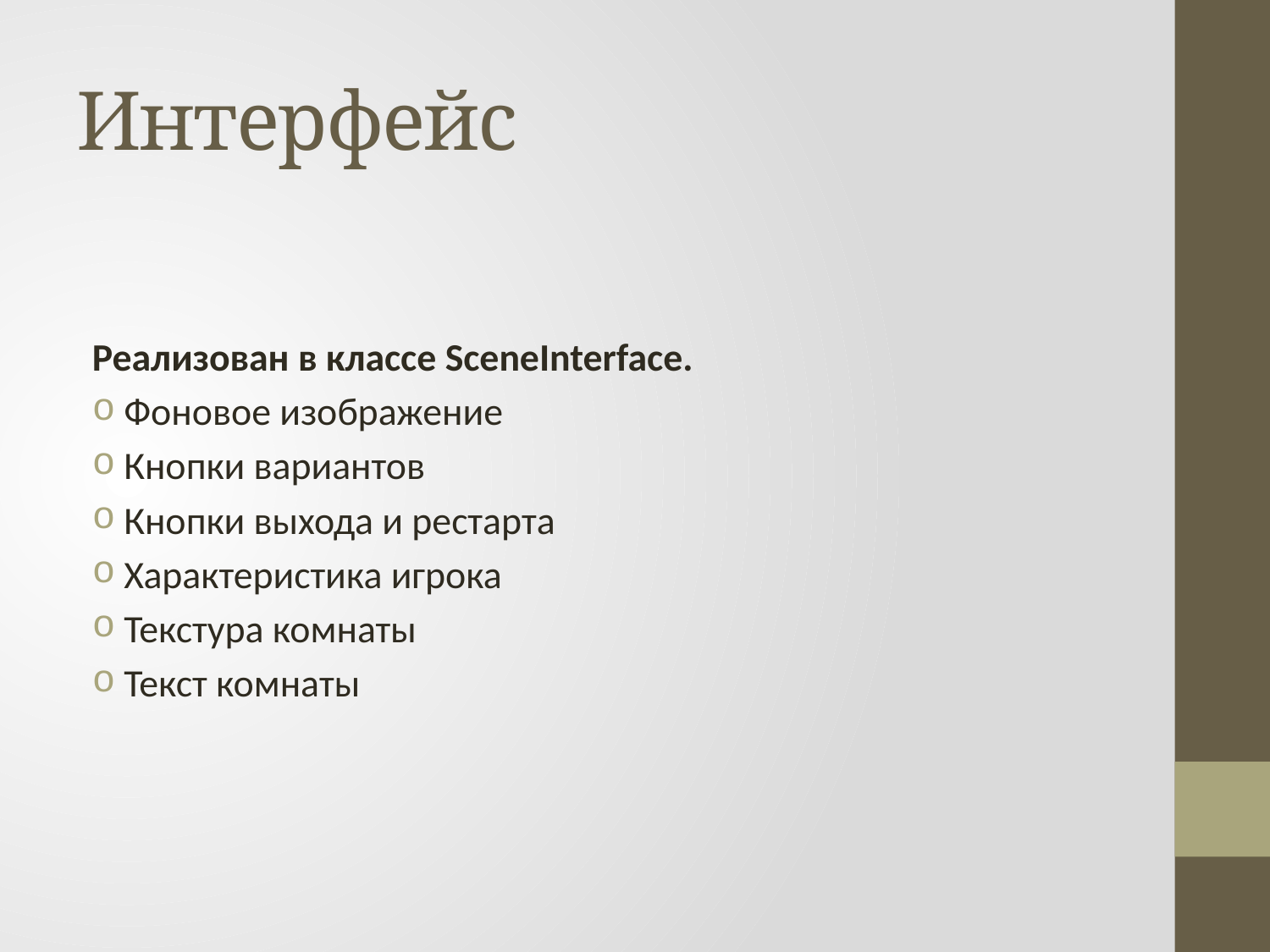

# Интерфейс
Реализован в классе SceneInterface.
Фоновое изображение
Кнопки вариантов
Кнопки выхода и рестарта
Характеристика игрока
Текстура комнаты
Текст комнаты